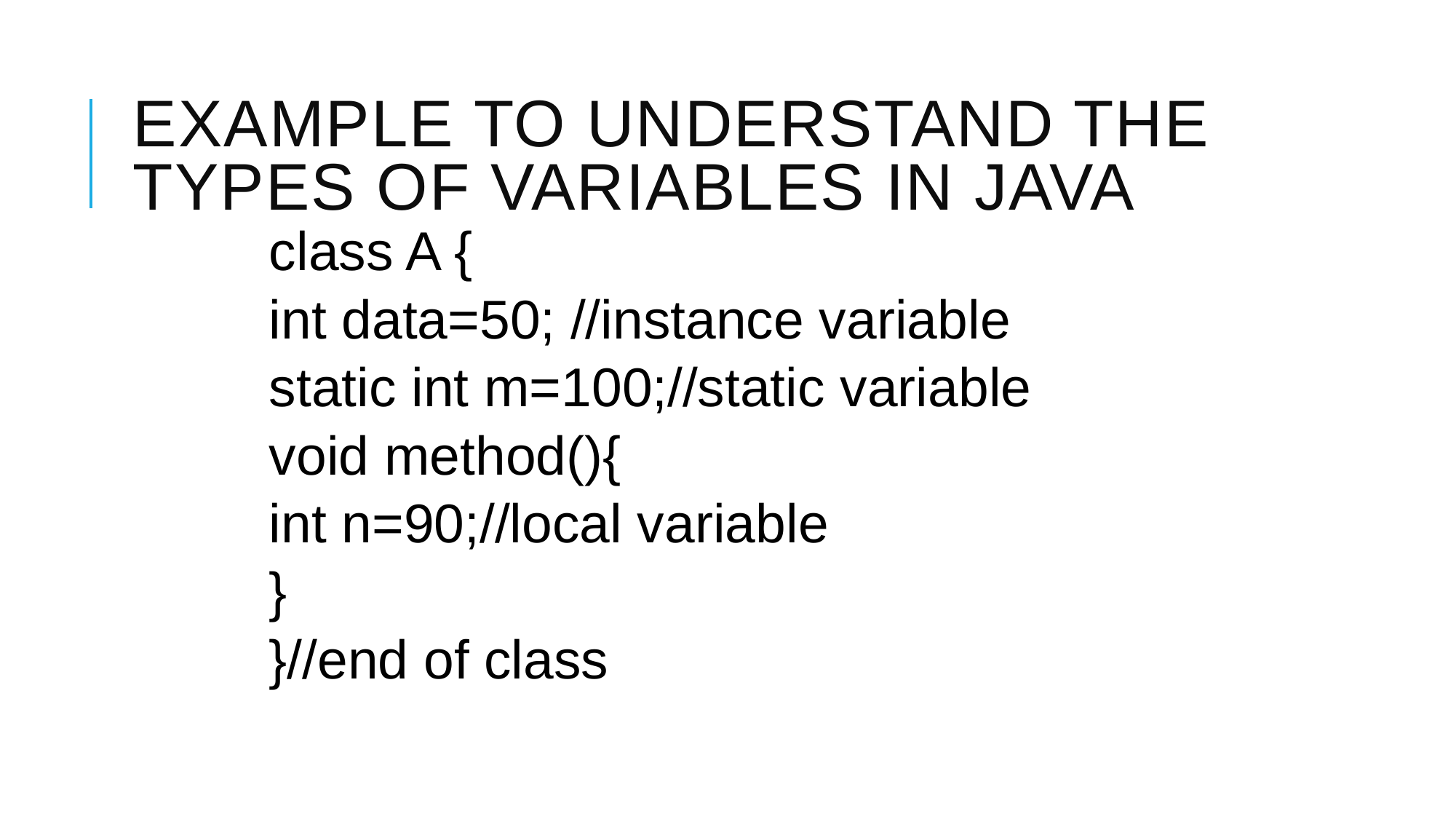

# Example to understand the types of variables in java
class A {
int data=50; //instance variable
static int m=100;//static variable
void method(){
int n=90;//local variable
}
}//end of class